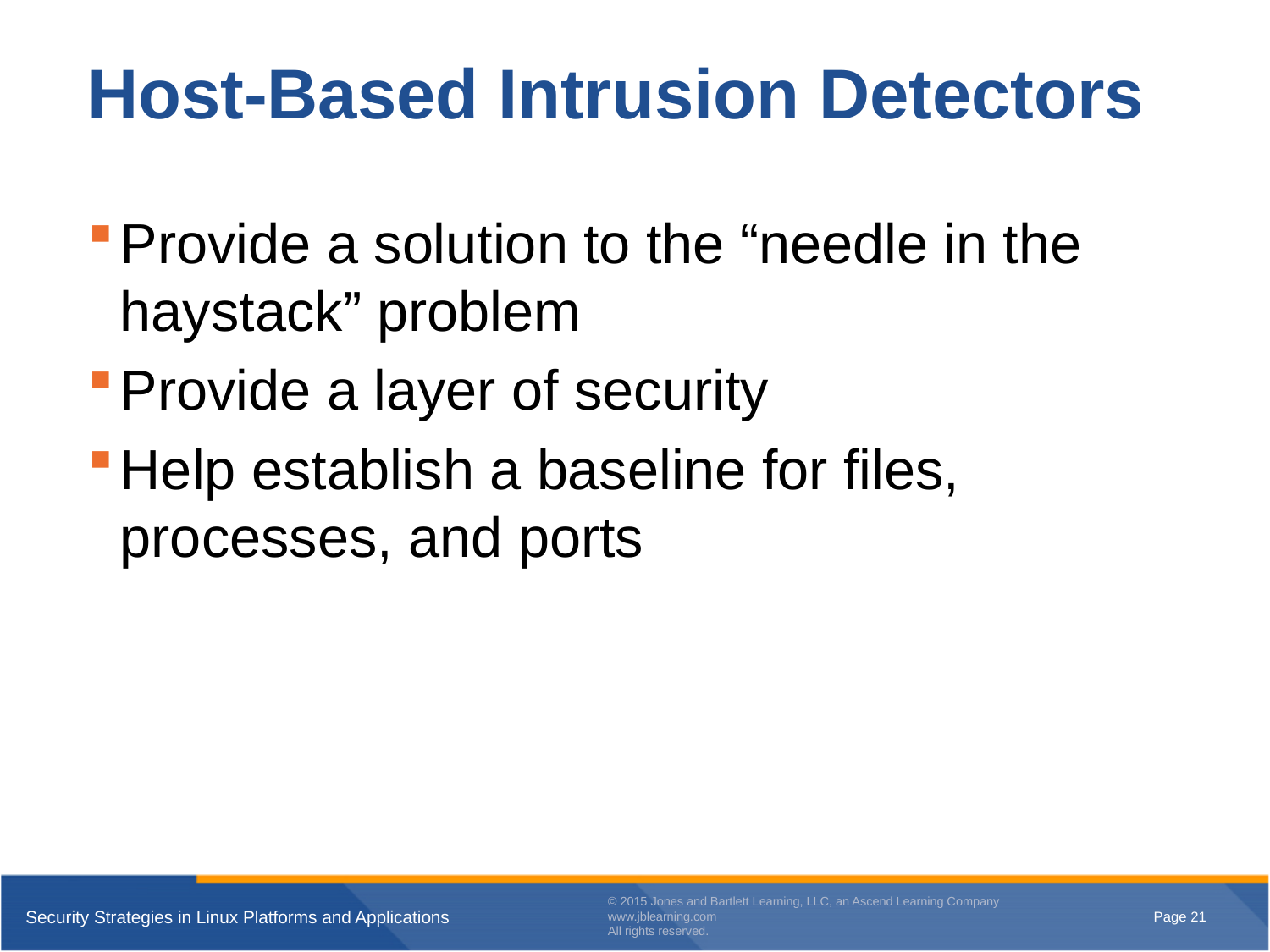

# Host-Based Intrusion Detectors
Provide a solution to the “needle in the haystack” problem
Provide a layer of security
Help establish a baseline for files, processes, and ports